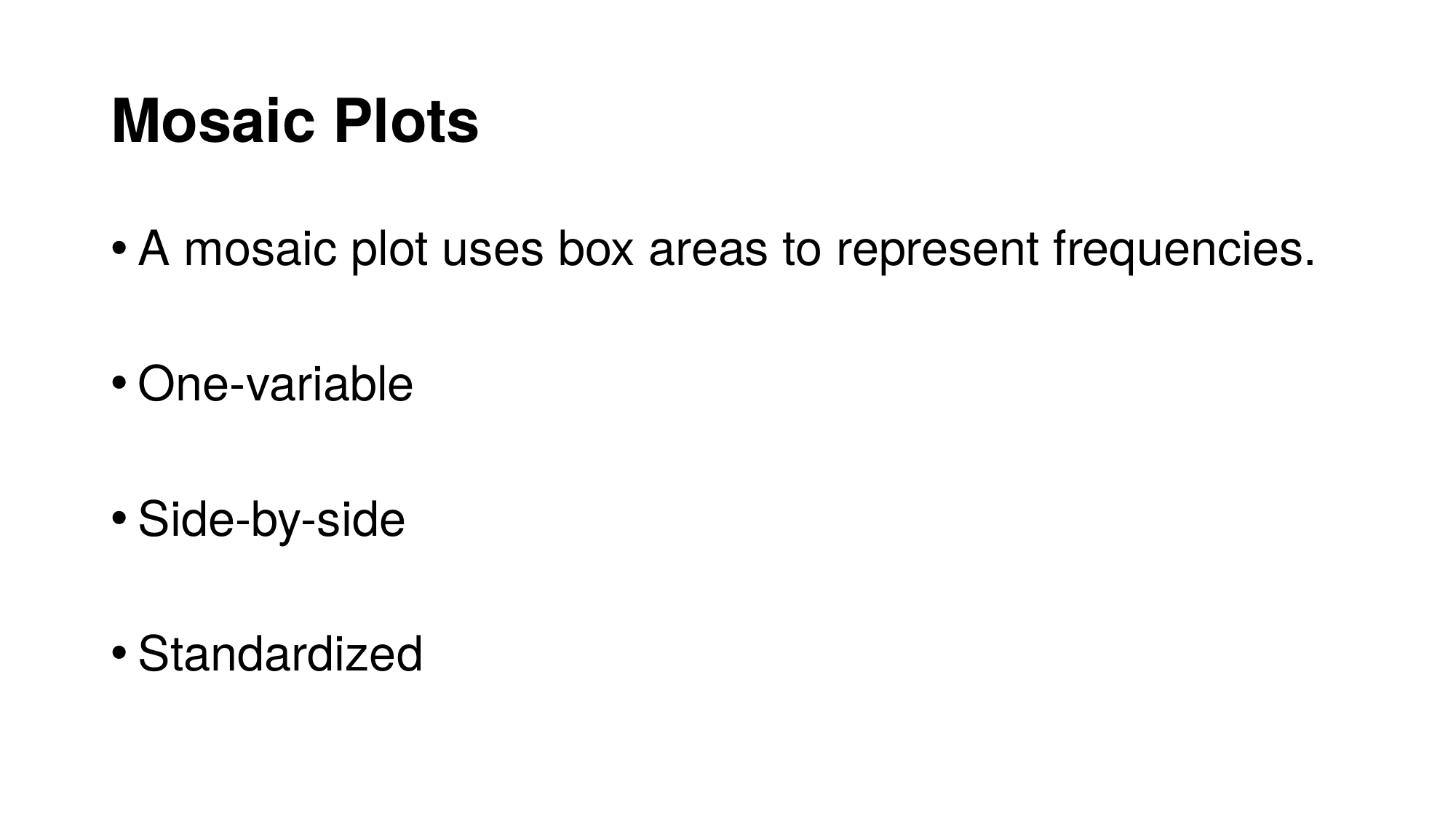

# Mosaic Plots
A mosaic plot uses box areas to represent frequencies.

One-variable

Side-by-side

Standardized